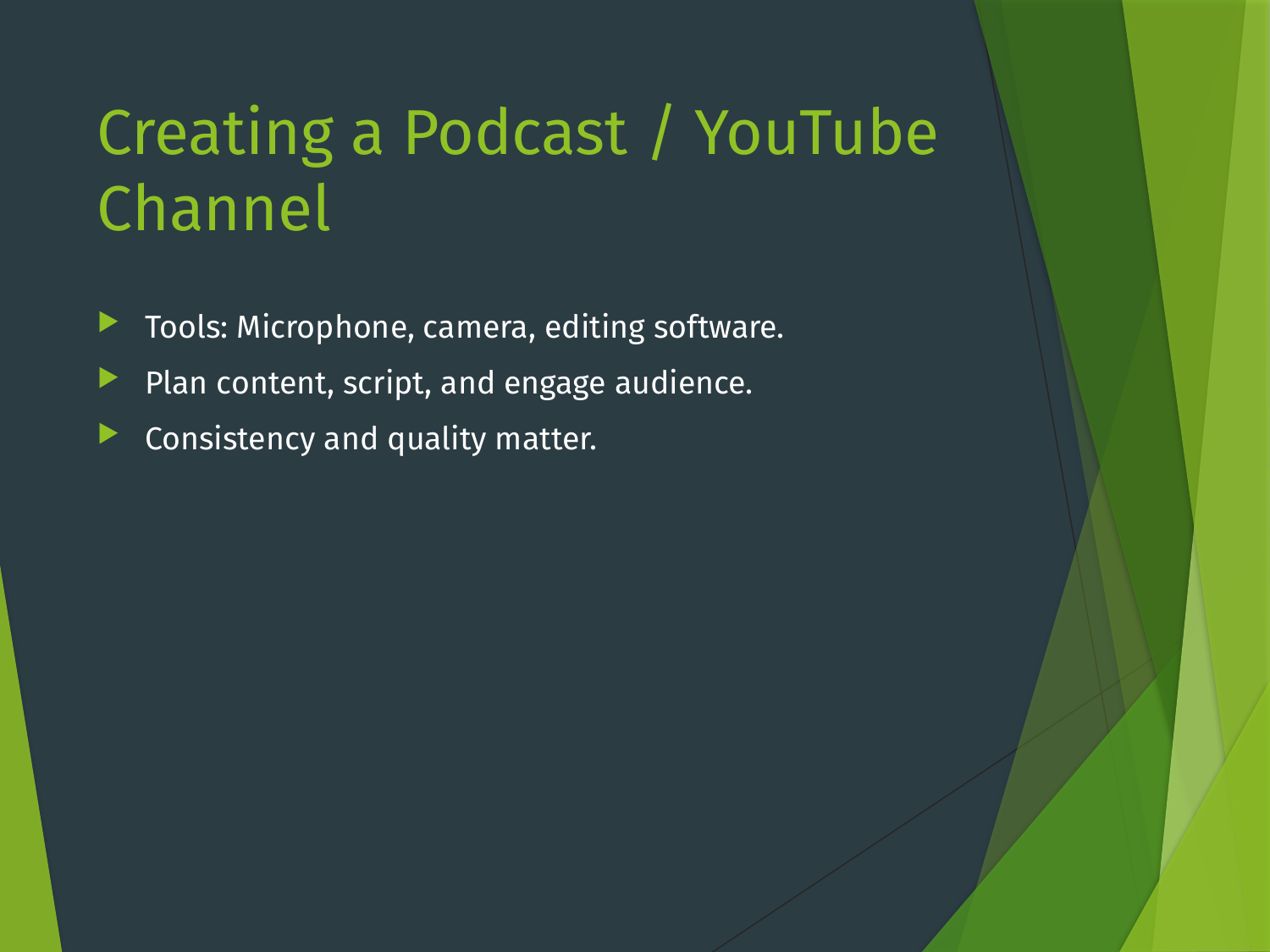

# Creating a Podcast / YouTube Channel
Tools: Microphone, camera, editing software.
Plan content, script, and engage audience.
Consistency and quality matter.